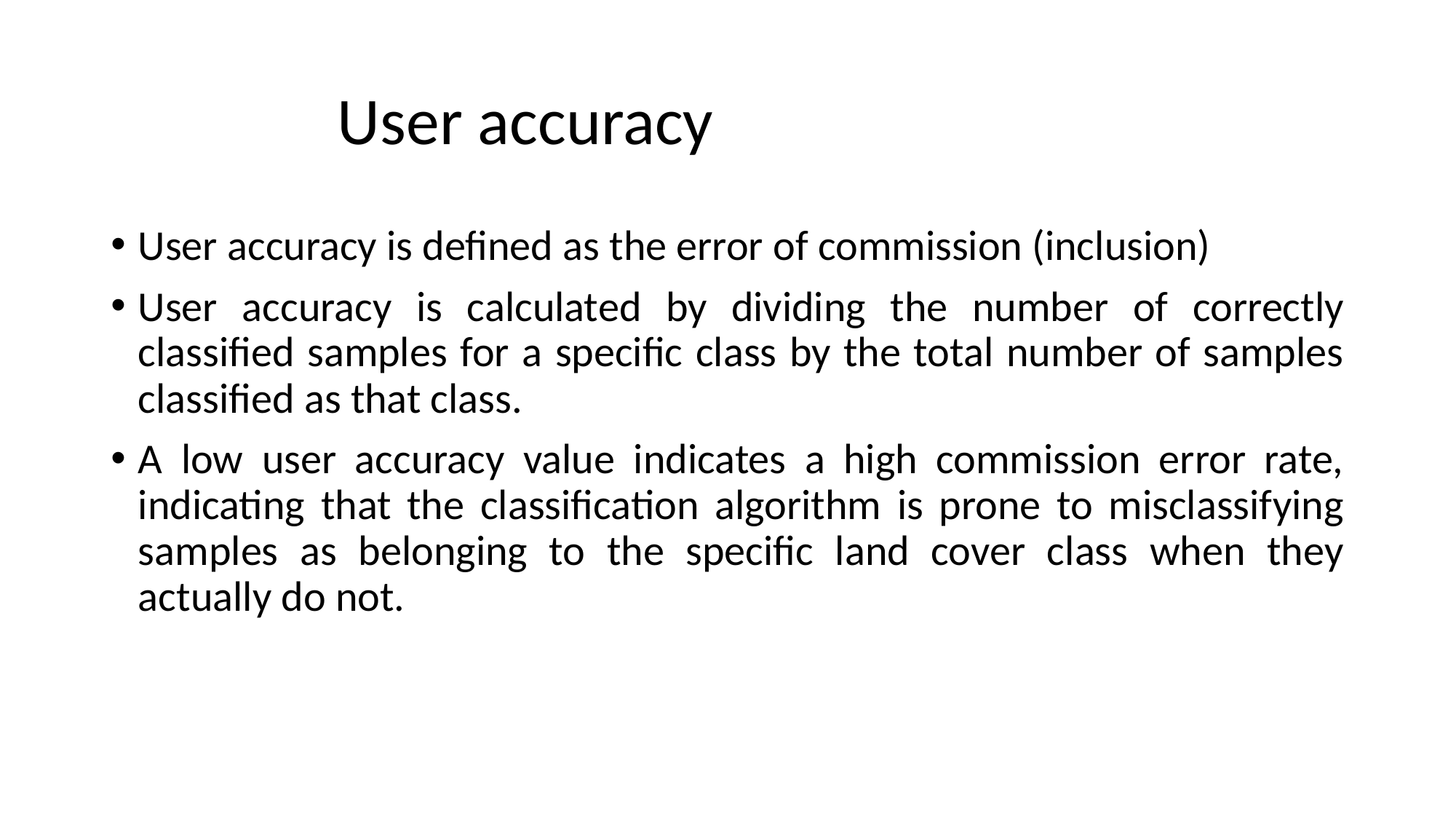

# User accuracy
User accuracy is defined as the error of commission (inclusion)
User accuracy is calculated by dividing the number of correctly classified samples for a specific class by the total number of samples classified as that class.
A low user accuracy value indicates a high commission error rate, indicating that the classification algorithm is prone to misclassifying samples as belonging to the specific land cover class when they actually do not.